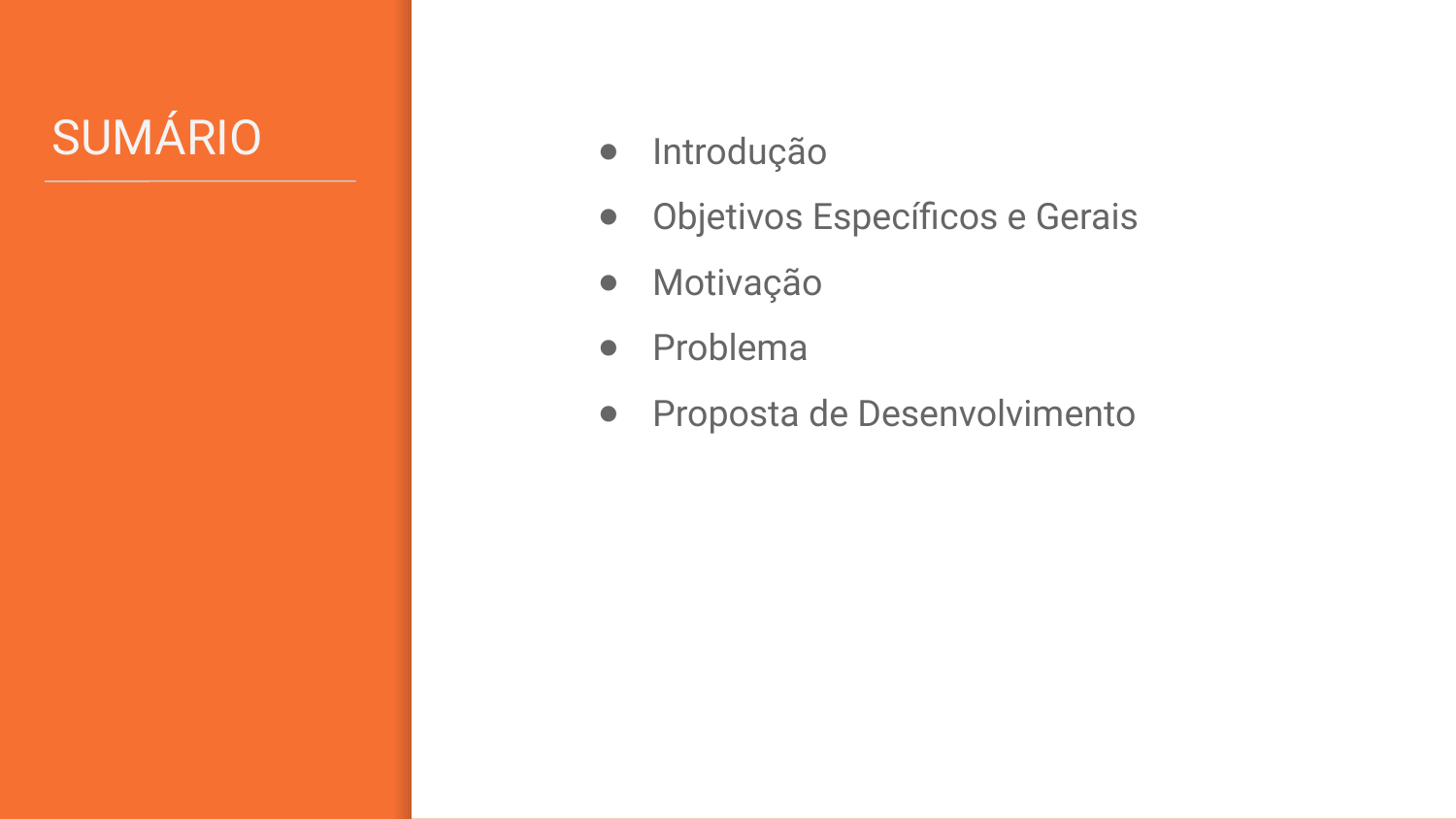

# SUMÁRIO
Introdução
Objetivos Específicos e Gerais
Motivação
Problema
Proposta de Desenvolvimento